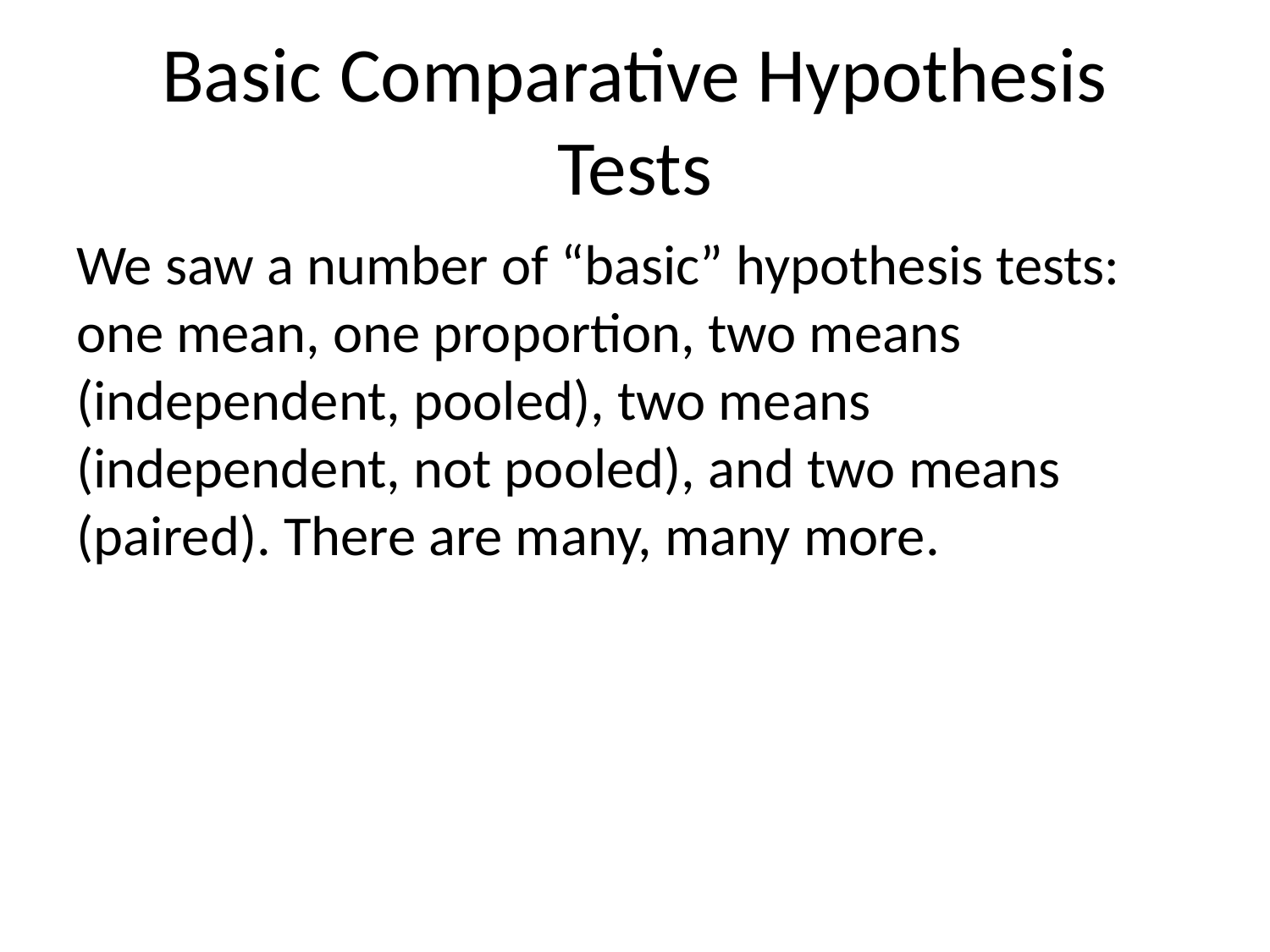

# Basic Comparative Hypothesis Tests
We saw a number of “basic” hypothesis tests: one mean, one proportion, two means (independent, pooled), two means (independent, not pooled), and two means (paired). There are many, many more.